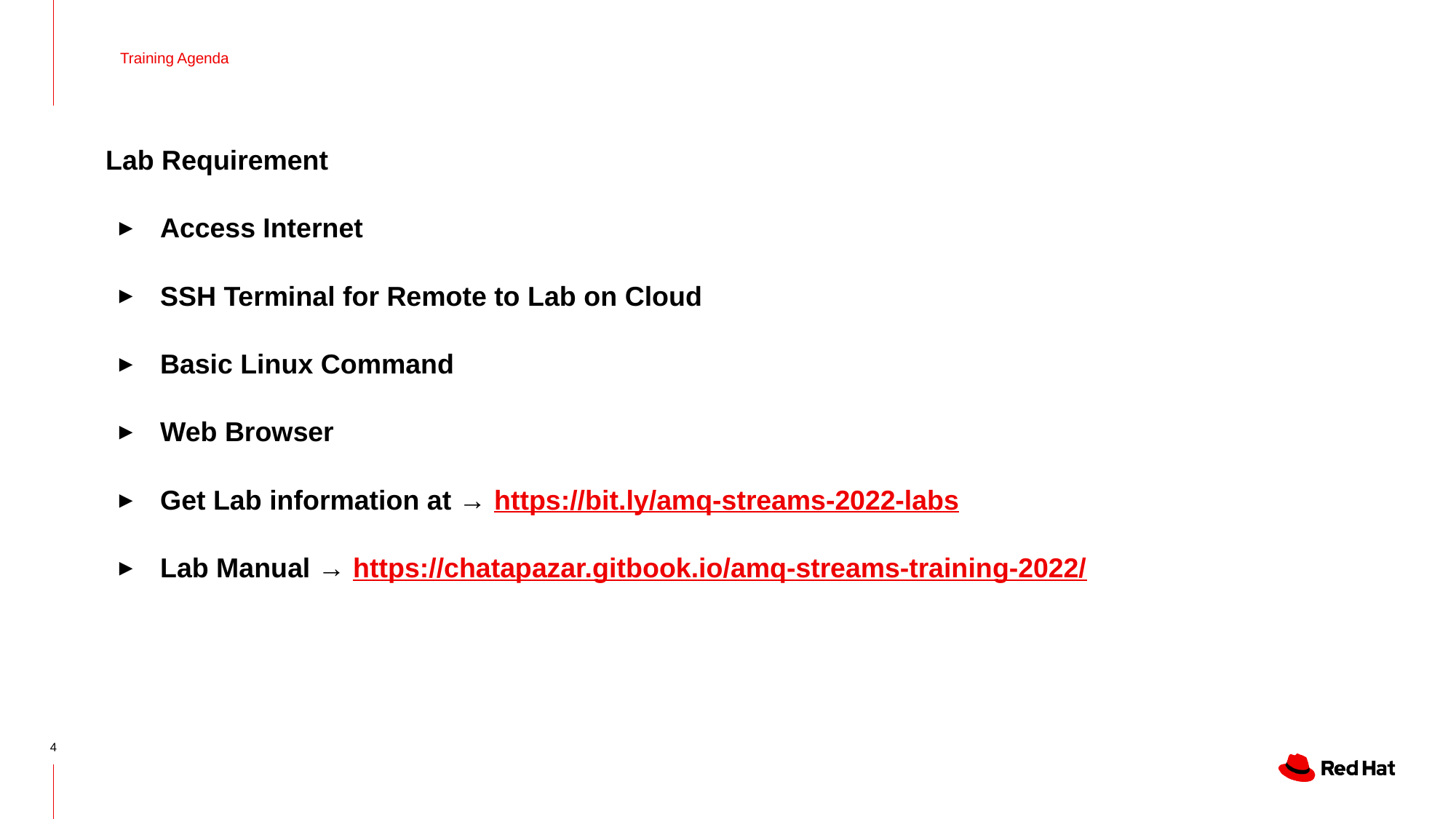

Training Agenda
Lab Requirement
Access Internet
SSH Terminal for Remote to Lab on Cloud
Basic Linux Command
Web Browser
Get Lab information at → https://bit.ly/amq-streams-2022-labs
Lab Manual → https://chatapazar.gitbook.io/amq-streams-training-2022/

4